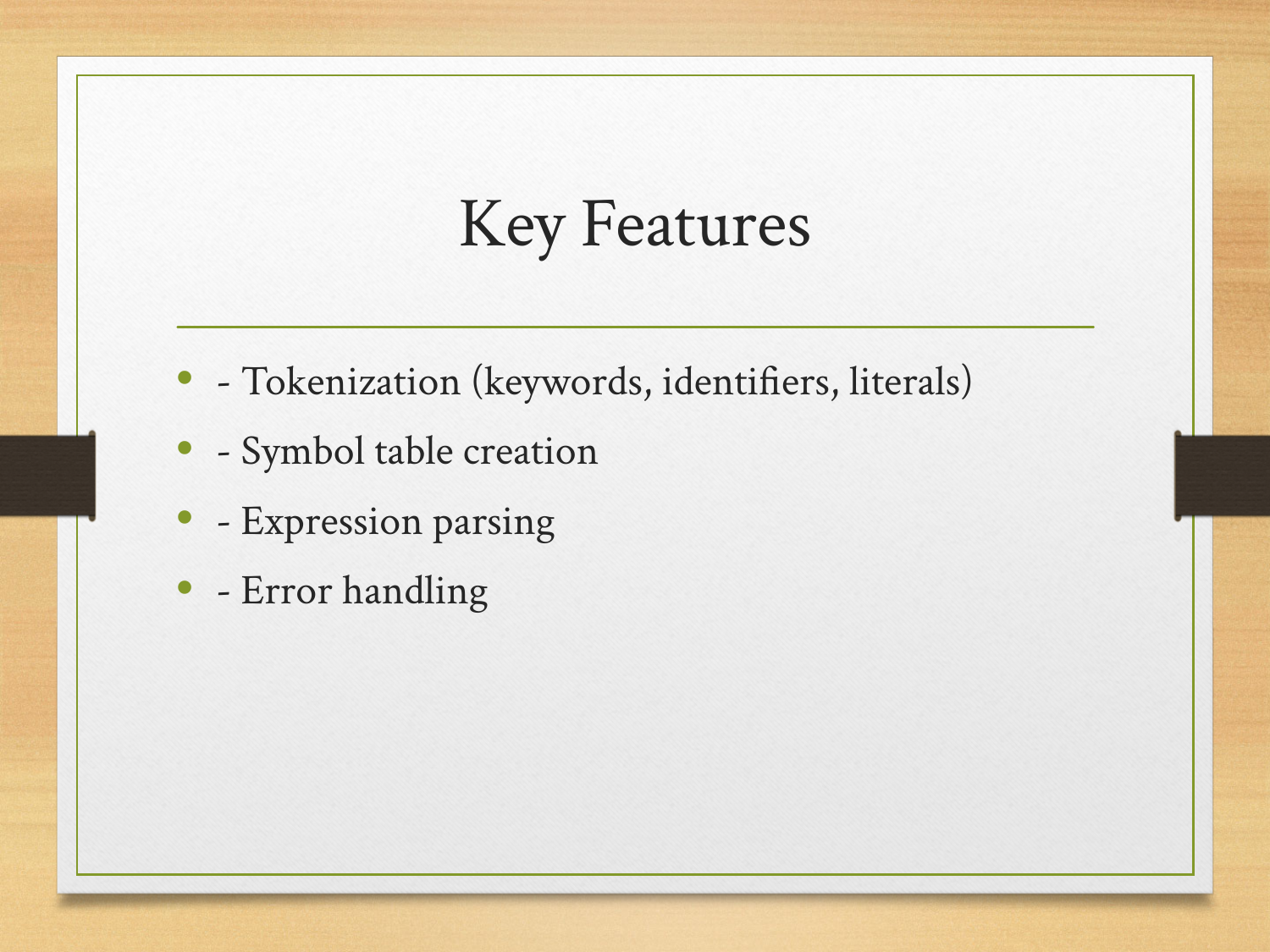

# Key Features
- Tokenization (keywords, identifiers, literals)
- Symbol table creation
- Expression parsing
- Error handling